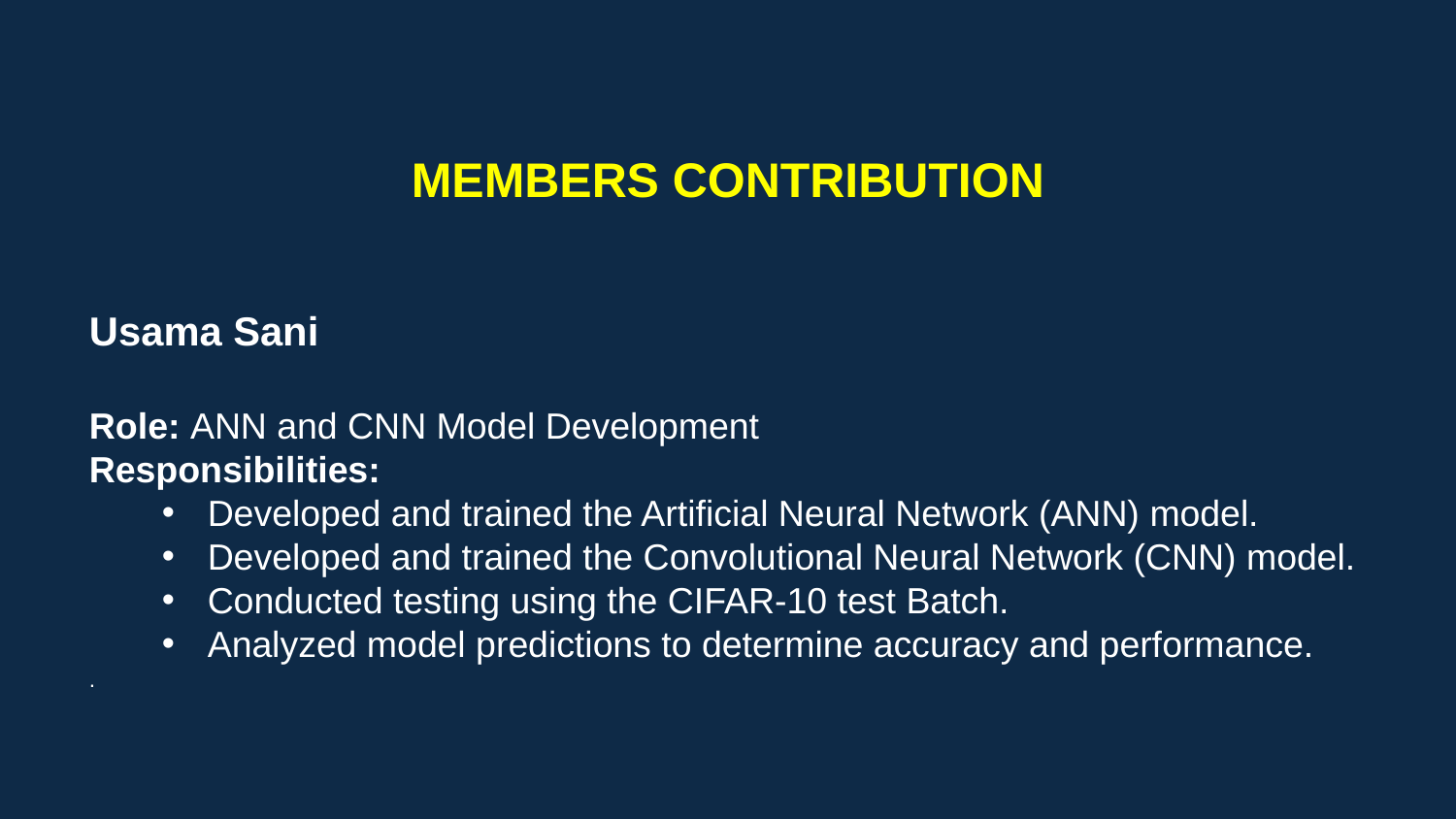

MEMBERS CONTRIBUTION
Usama Sani

Role: ANN and CNN Model Development
Responsibilities:
Developed and trained the Artificial Neural Network (ANN) model.
Developed and trained the Convolutional Neural Network (CNN) model.
Conducted testing using the CIFAR-10 test Batch.
Analyzed model predictions to determine accuracy and performance.
.